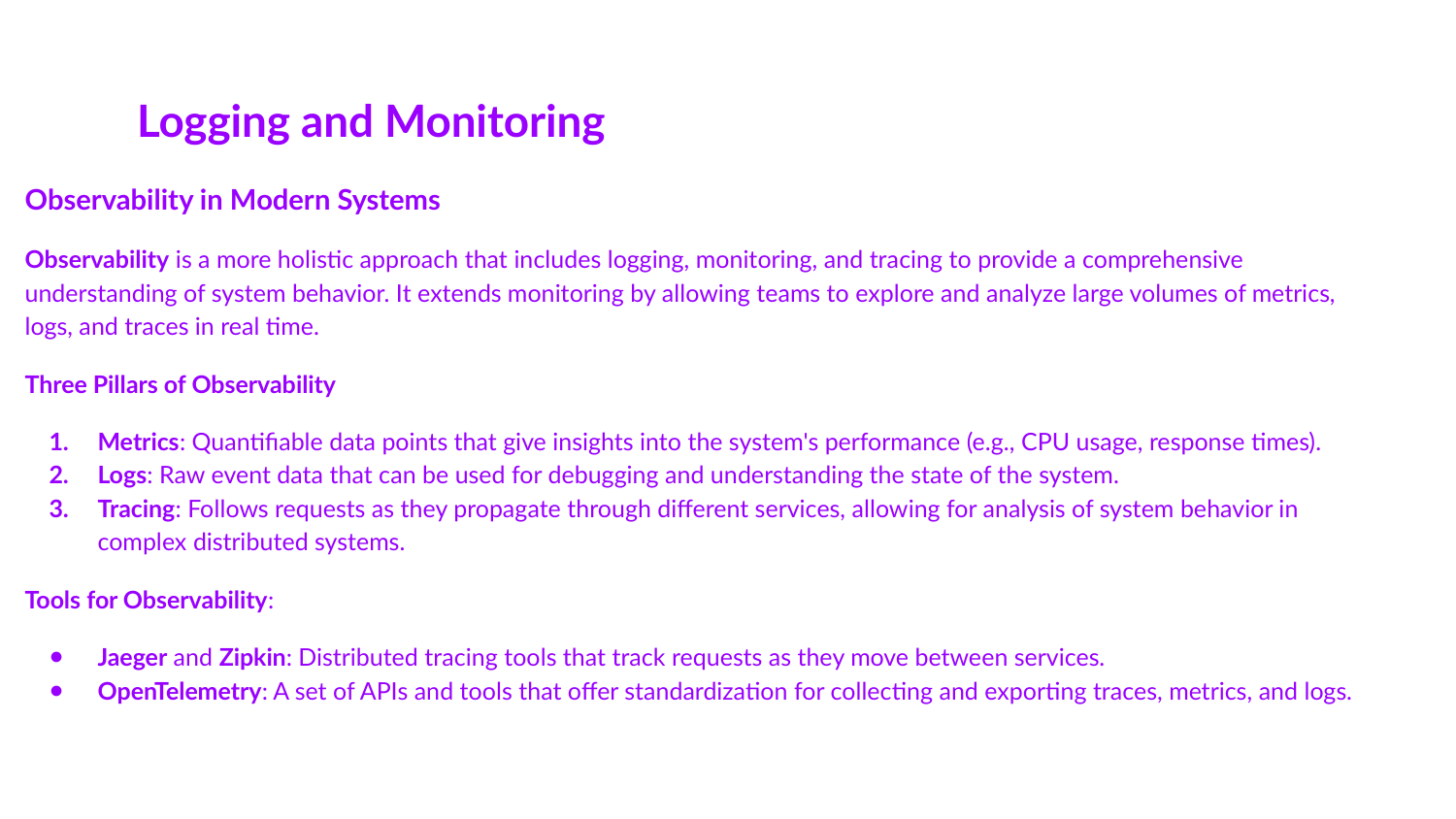

# Logging and Monitoring
Observability in Modern Systems
Observability is a more holistic approach that includes logging, monitoring, and tracing to provide a comprehensive understanding of system behavior. It extends monitoring by allowing teams to explore and analyze large volumes of metrics, logs, and traces in real time.
Three Pillars of Observability
Metrics: Quantifiable data points that give insights into the system's performance (e.g., CPU usage, response times).
Logs: Raw event data that can be used for debugging and understanding the state of the system.
Tracing: Follows requests as they propagate through different services, allowing for analysis of system behavior in complex distributed systems.
Tools for Observability:
Jaeger and Zipkin: Distributed tracing tools that track requests as they move between services.
OpenTelemetry: A set of APIs and tools that offer standardization for collecting and exporting traces, metrics, and logs.